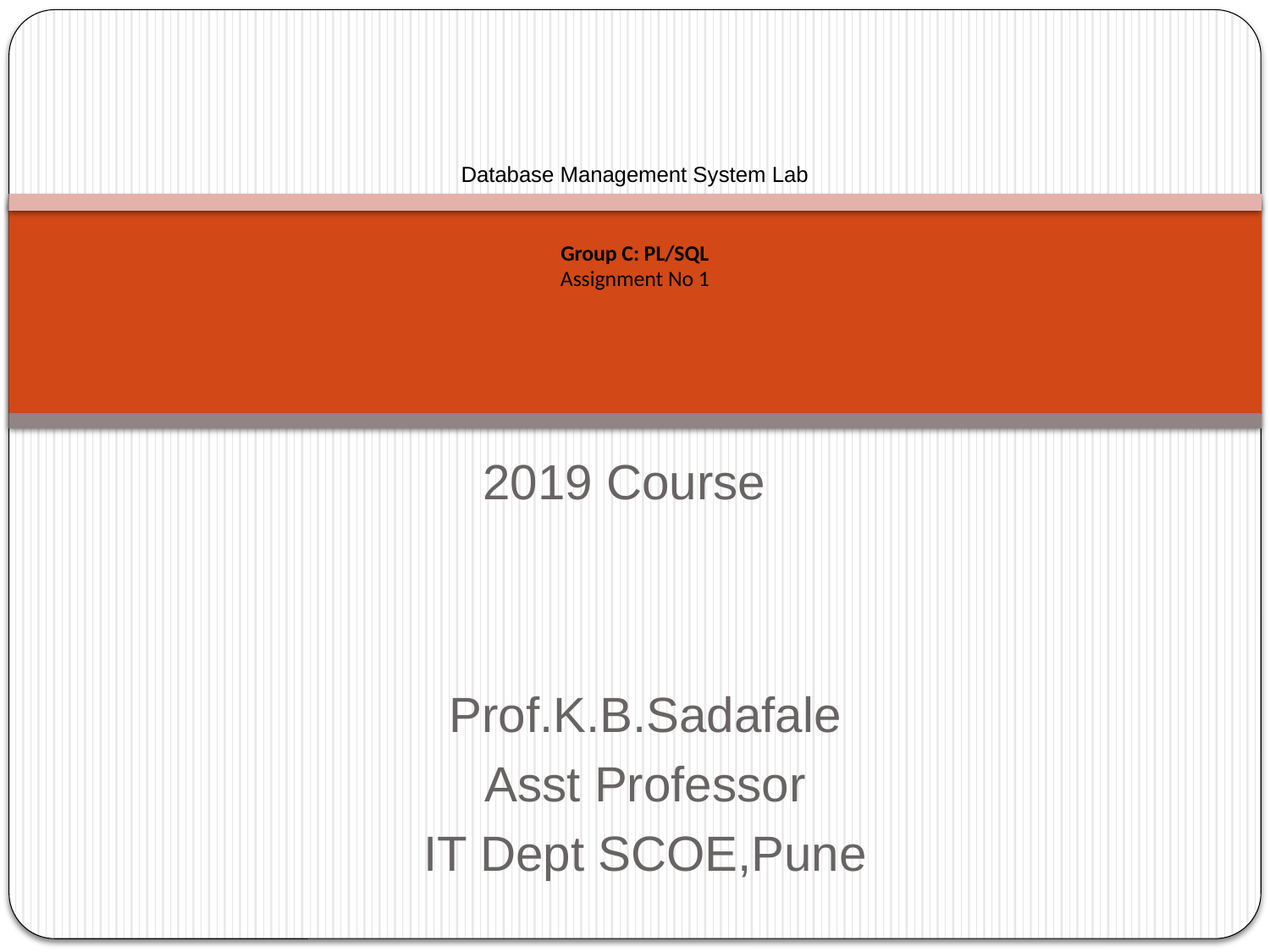

# Database Management System Lab Group C: PL/SQL Assignment No 1
2019 Course
Prof.K.B.Sadafale
Asst Professor
IT Dept SCOE,Pune